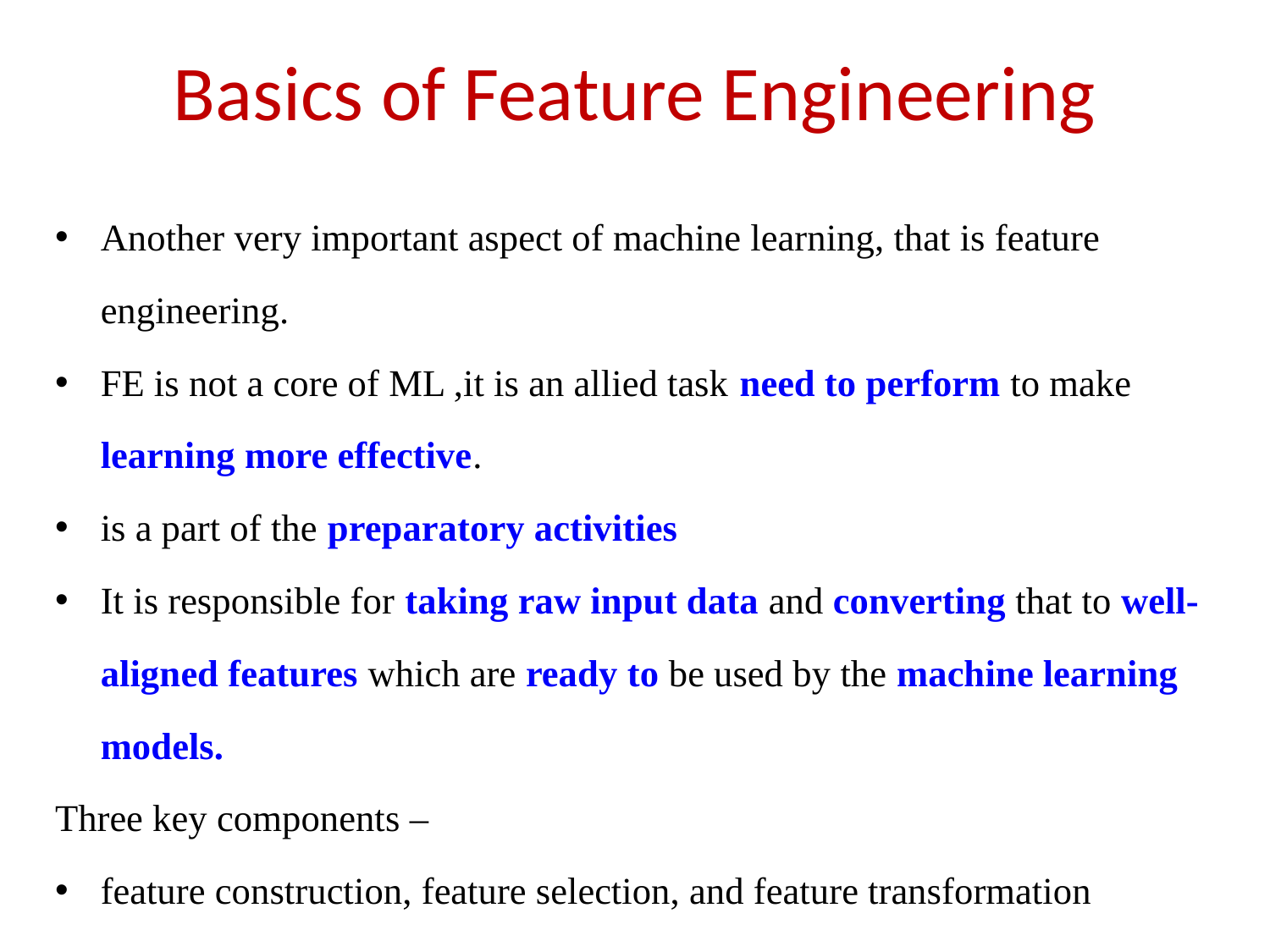

# Basics of Feature Engineering
Another very important aspect of machine learning, that is feature engineering.
FE is not a core of ML ,it is an allied task need to perform to make learning more effective.
is a part of the preparatory activities
It is responsible for taking raw input data and converting that to well-aligned features which are ready to be used by the machine learning models.
Three key components –
feature construction, feature selection, and feature transformation